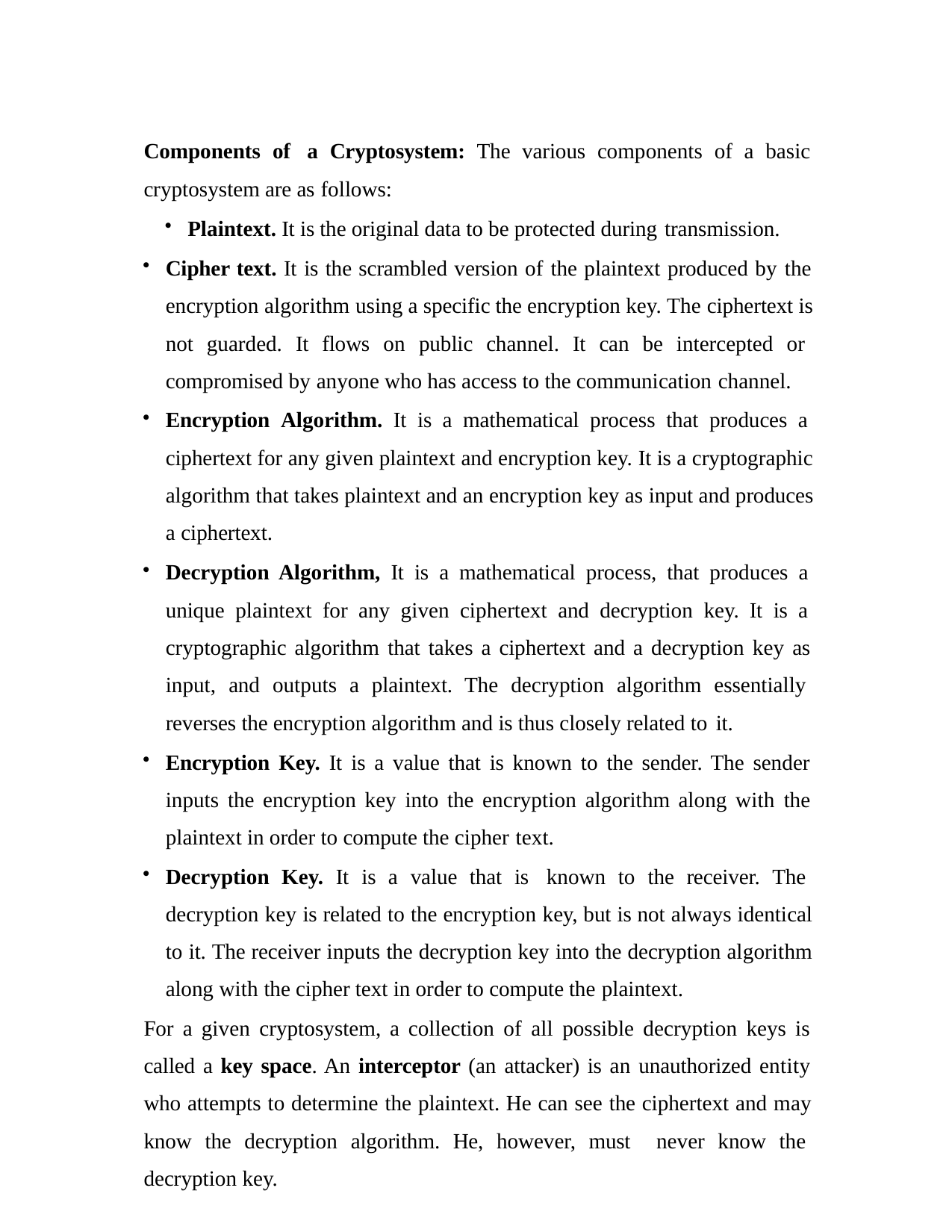

Components of a Cryptosystem: The various components of a basic  cryptosystem are as follows:
Plaintext. It is the original data to be protected during transmission.
Cipher text. It is the scrambled version of the plaintext produced by the  encryption algorithm using a specific the encryption key. The ciphertext is  not guarded. It flows on public channel. It can be intercepted or  compromised by anyone who has access to the communication channel.
Encryption Algorithm. It is a mathematical process that produces a  ciphertext for any given plaintext and encryption key. It is a cryptographic  algorithm that takes plaintext and an encryption key as input and produces  a ciphertext.
Decryption Algorithm, It is a mathematical process, that produces a  unique plaintext for any given ciphertext and decryption key. It is a  cryptographic algorithm that takes a ciphertext and a decryption key as  input, and outputs a plaintext. The decryption algorithm essentially  reverses the encryption algorithm and is thus closely related to it.
Encryption Key. It is a value that is known to the sender. The sender  inputs the encryption key into the encryption algorithm along with the  plaintext in order to compute the cipher text.
Decryption Key. It is a value that is known to the receiver. The  decryption key is related to the encryption key, but is not always identical  to it. The receiver inputs the decryption key into the decryption algorithm  along with the cipher text in order to compute the plaintext.
For a given cryptosystem, a collection of all possible decryption keys is  called a key space. An interceptor (an attacker) is an unauthorized entity  who attempts to determine the plaintext. He can see the ciphertext and may  know the decryption algorithm. He, however, must  never know the  decryption key.